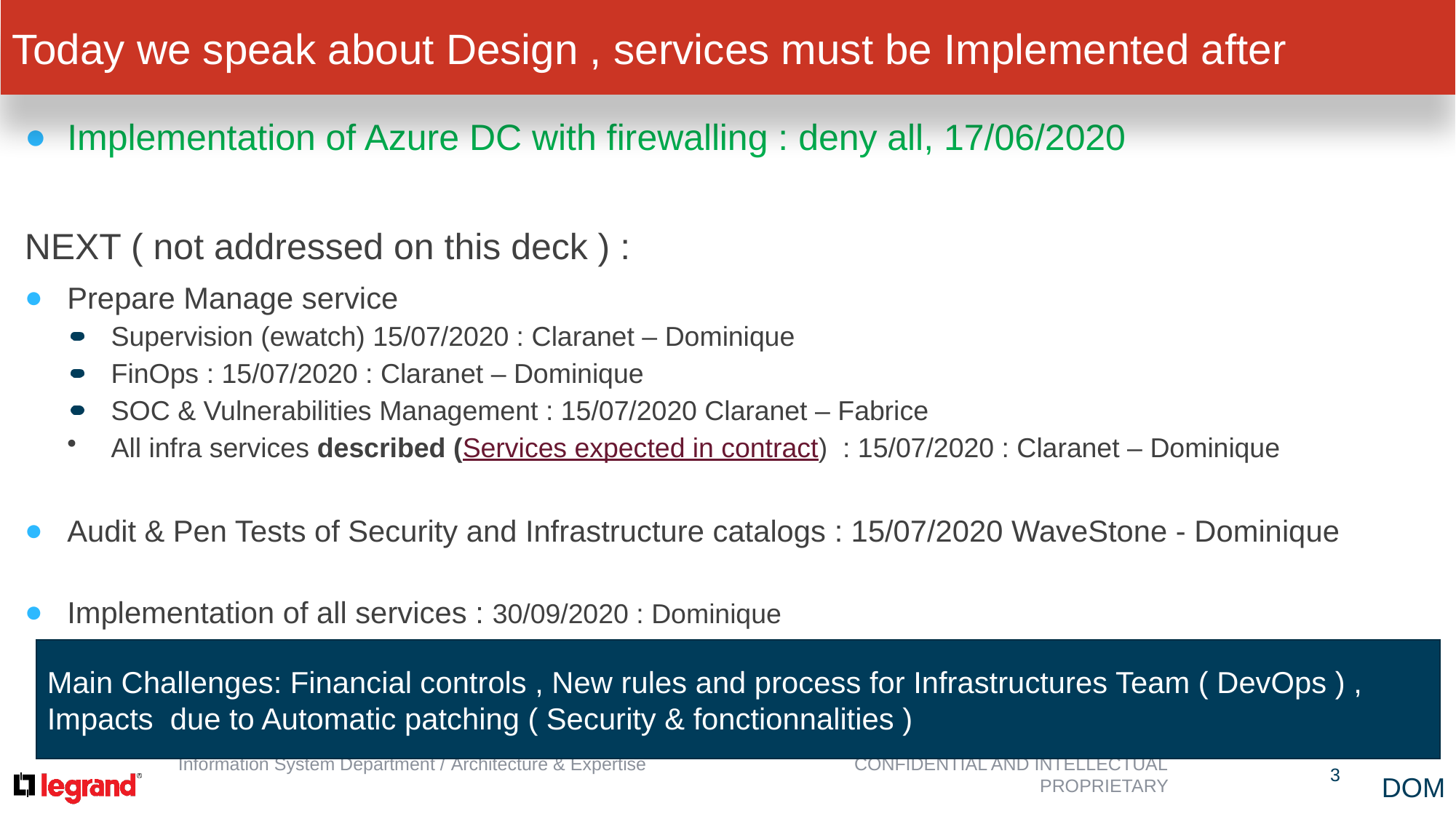

Today we speak about Design , services must be Implemented after
Implementation of Azure DC with firewalling : deny all, 17/06/2020

NEXT ( not addressed on this deck ) :
Prepare Manage service
Supervision (ewatch) 15/07/2020 : Claranet – Dominique
FinOps : 15/07/2020 : Claranet – Dominique
SOC & Vulnerabilities Management : 15/07/2020 Claranet – Fabrice
All infra services described (Services expected in contract)  : 15/07/2020 : Claranet – Dominique

Audit & Pen Tests of Security and Infrastructure catalogs : 15/07/2020 WaveStone - Dominique

Implementation of all services : 30/09/2020 : Dominique

Main Challenges: Financial controls , New rules and process for Infrastructures Team ( DevOps ) , Impacts  due to Automatic patching ( Security & fonctionnalities )
3
DOM